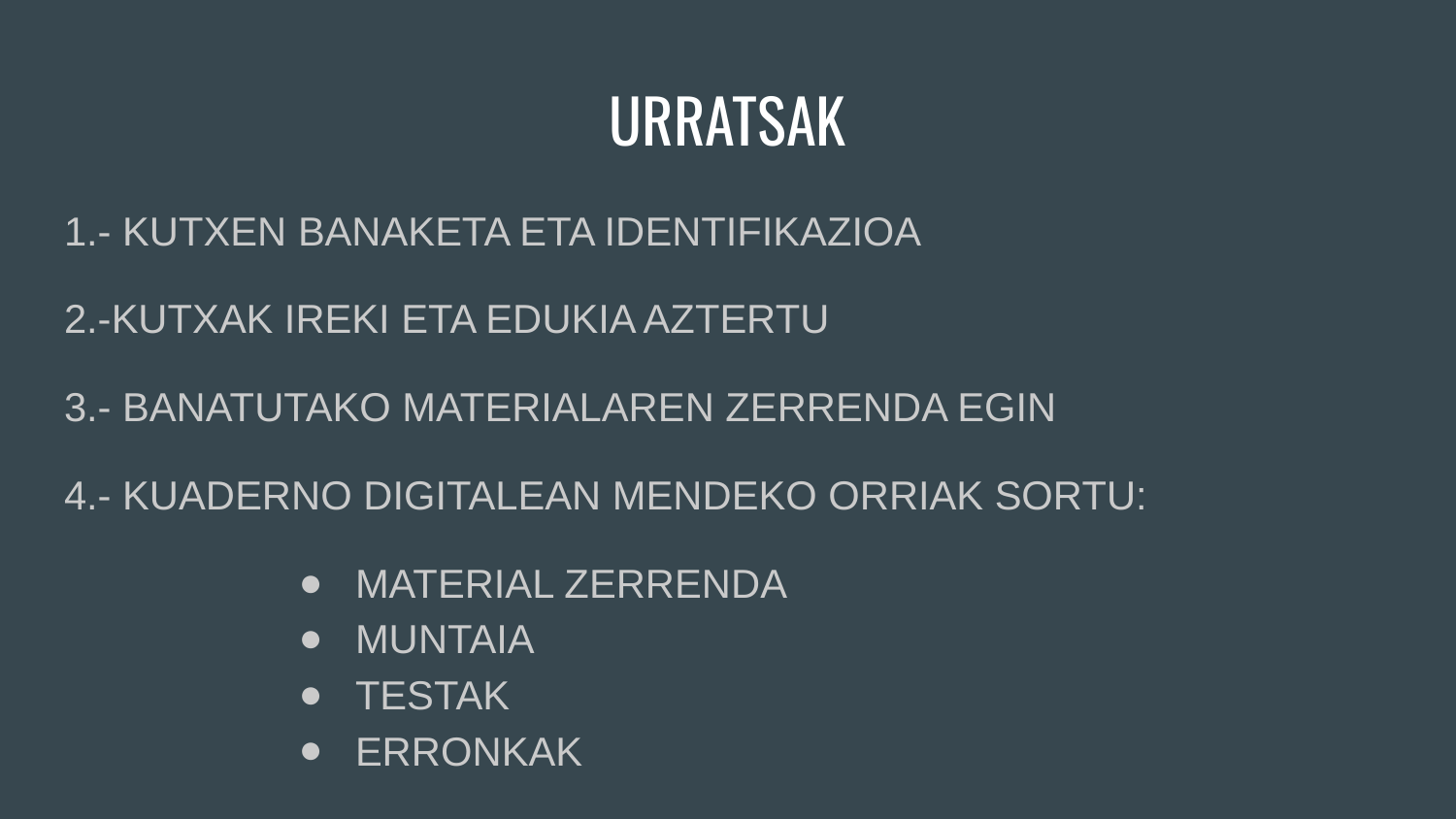

# URRATSAK
1.- KUTXEN BANAKETA ETA IDENTIFIKAZIOA
2.-KUTXAK IREKI ETA EDUKIA AZTERTU
3.- BANATUTAKO MATERIALAREN ZERRENDA EGIN
4.- KUADERNO DIGITALEAN MENDEKO ORRIAK SORTU:
MATERIAL ZERRENDA
MUNTAIA
TESTAK
ERRONKAK